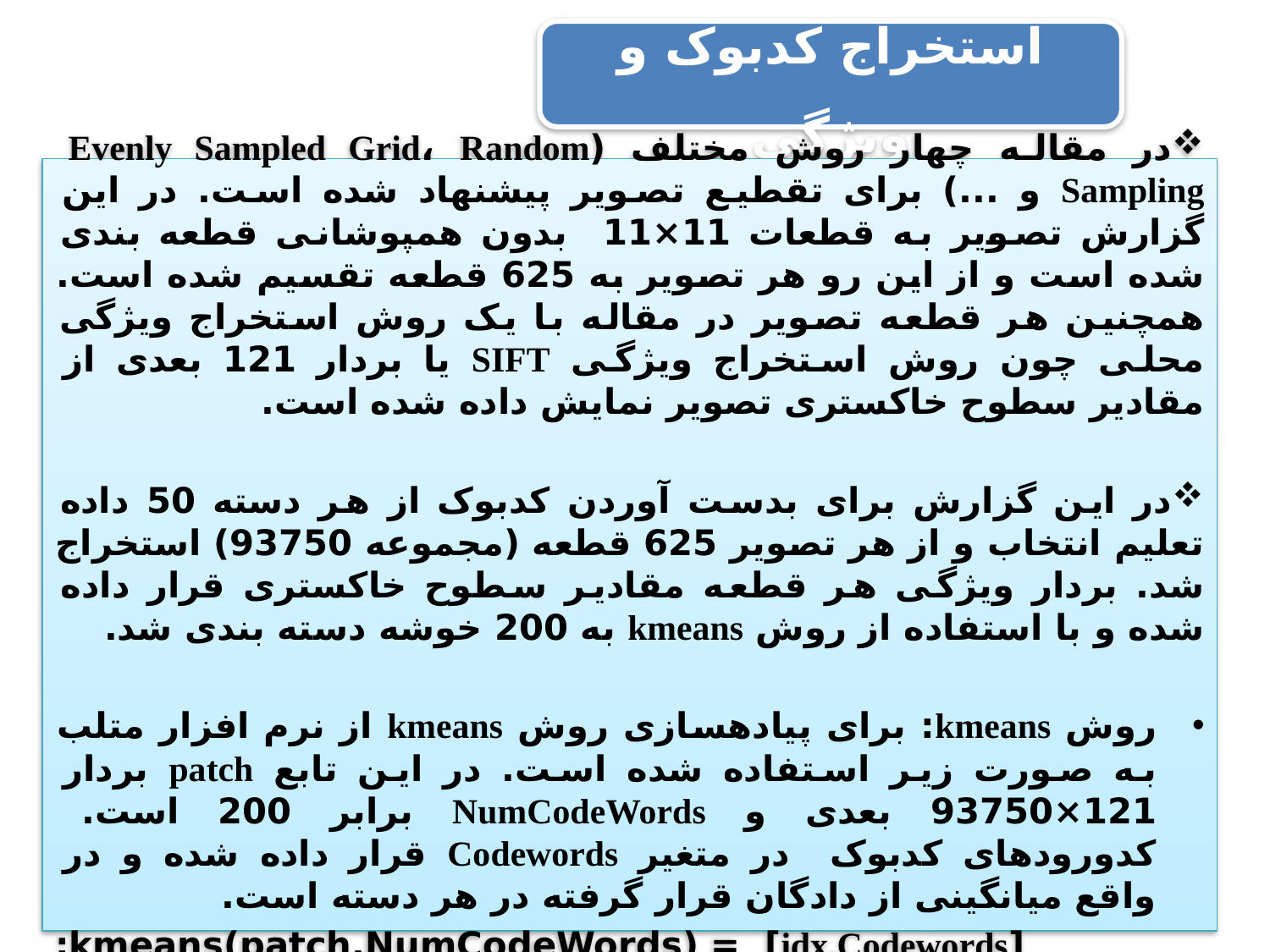

استخراج کدبوک و ویژگی
در مقاله چهار روش مختلف (Evenly Sampled Grid، Random Sampling و ...) برای تقطیع تصویر پیشنهاد شده است. در این گزارش تصویر به قطعات 11×11  بدون همپوشانی قطعه بندی شده است و از این رو هر تصویر به 625 قطعه تقسیم شده است. همچنین هر قطعه تصویر در مقاله با یک روش استخراج ویژگی محلی چون روش استخراج ویژگی SIFT یا بردار 121 بعدی از مقادیر سطوح خاکستری تصویر نمایش داده شده است.

در این گزارش برای بدست آوردن کدبوک از هر دسته 50 داده تعلیم انتخاب و از هر تصویر 625 قطعه (مجموعه 93750) استخراج شد. بردار ویژگی هر قطعه مقادیر سطوح خاکستری قرار داده شده و با استفاده از روش kmeans به 200 خوشه دسته بندی شد.

روش kmeans: برای پیاده­سازی روش kmeans از نرم افزار متلب به صورت زیر استفاده شده است. در این تابع patch بردار 121×93750 بعدی و NumCodeWords برابر 200 است. کدورودهای کدبوک  در متغیر Codewords قرار داده شده و در واقع میانگینی از دادگان قرار گرفته در هر دسته است.
[idx,Codewords]  = kmeans(patch,NumCodeWords);